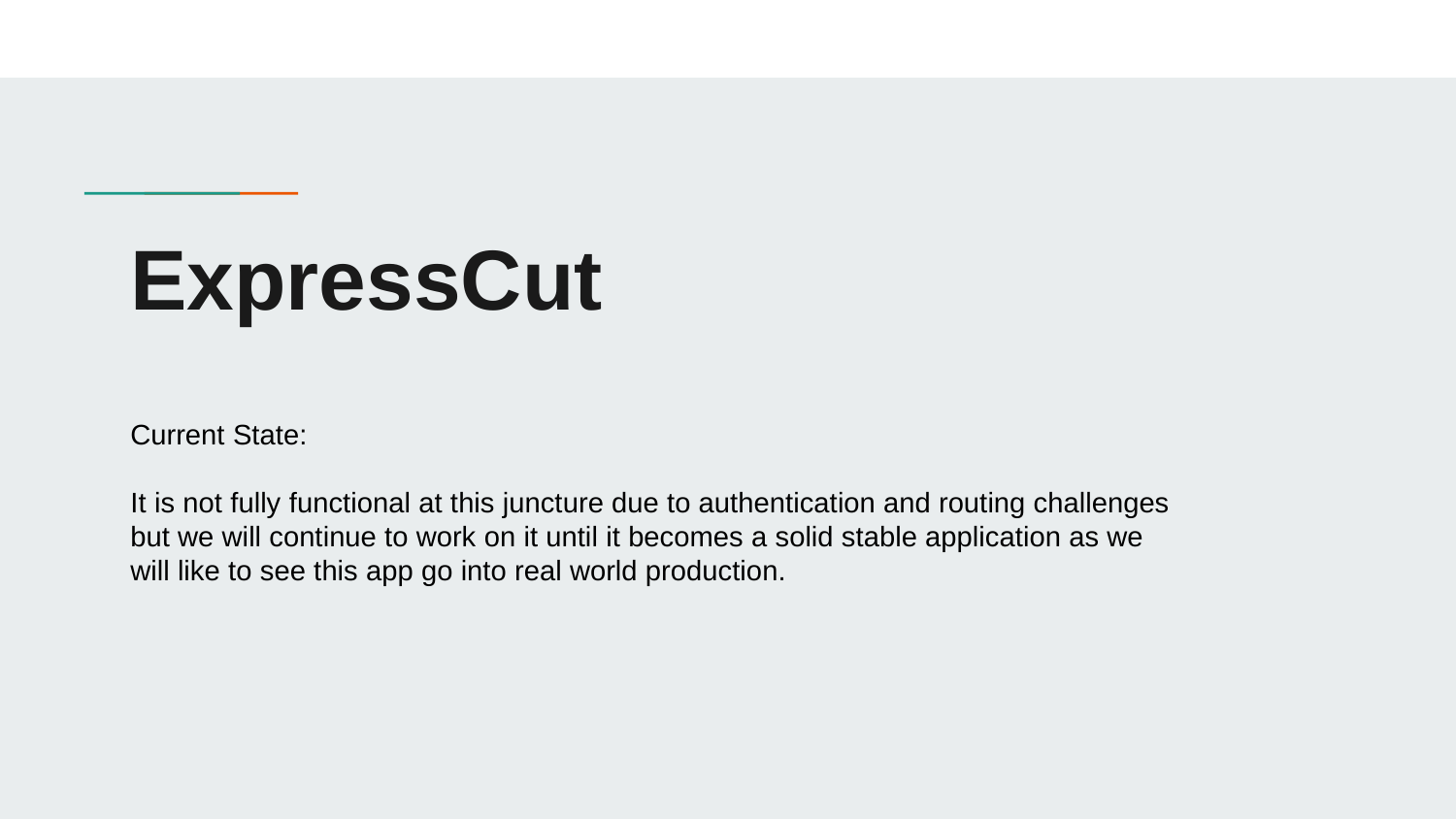

# ExpressCut
Current State:

It is not fully functional at this juncture due to authentication and routing challenges but we will continue to work on it until it becomes a solid stable application as we will like to see this app go into real world production.